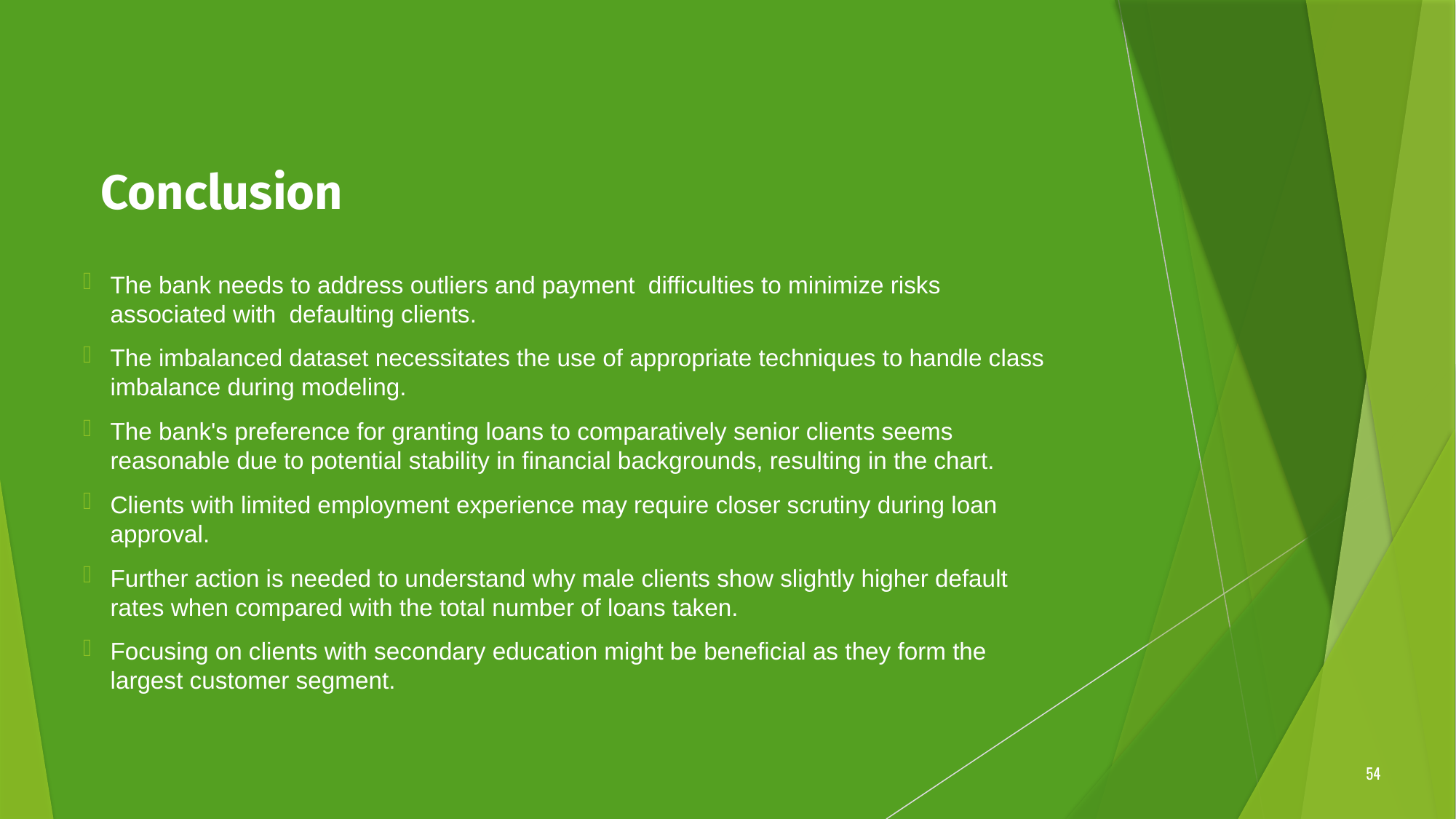

# Conclusion
The bank needs to address outliers and payment  difficulties to minimize risks associated with  defaulting clients.
The imbalanced dataset necessitates the use of appropriate techniques to handle class imbalance during modeling.
The bank's preference for granting loans to comparatively senior clients seems reasonable due to potential stability in financial backgrounds, resulting in the chart.
Clients with limited employment experience may require closer scrutiny during loan approval.
Further action is needed to understand why male clients show slightly higher default rates when compared with the total number of loans taken.
Focusing on clients with secondary education might be beneficial as they form the largest customer segment.
54